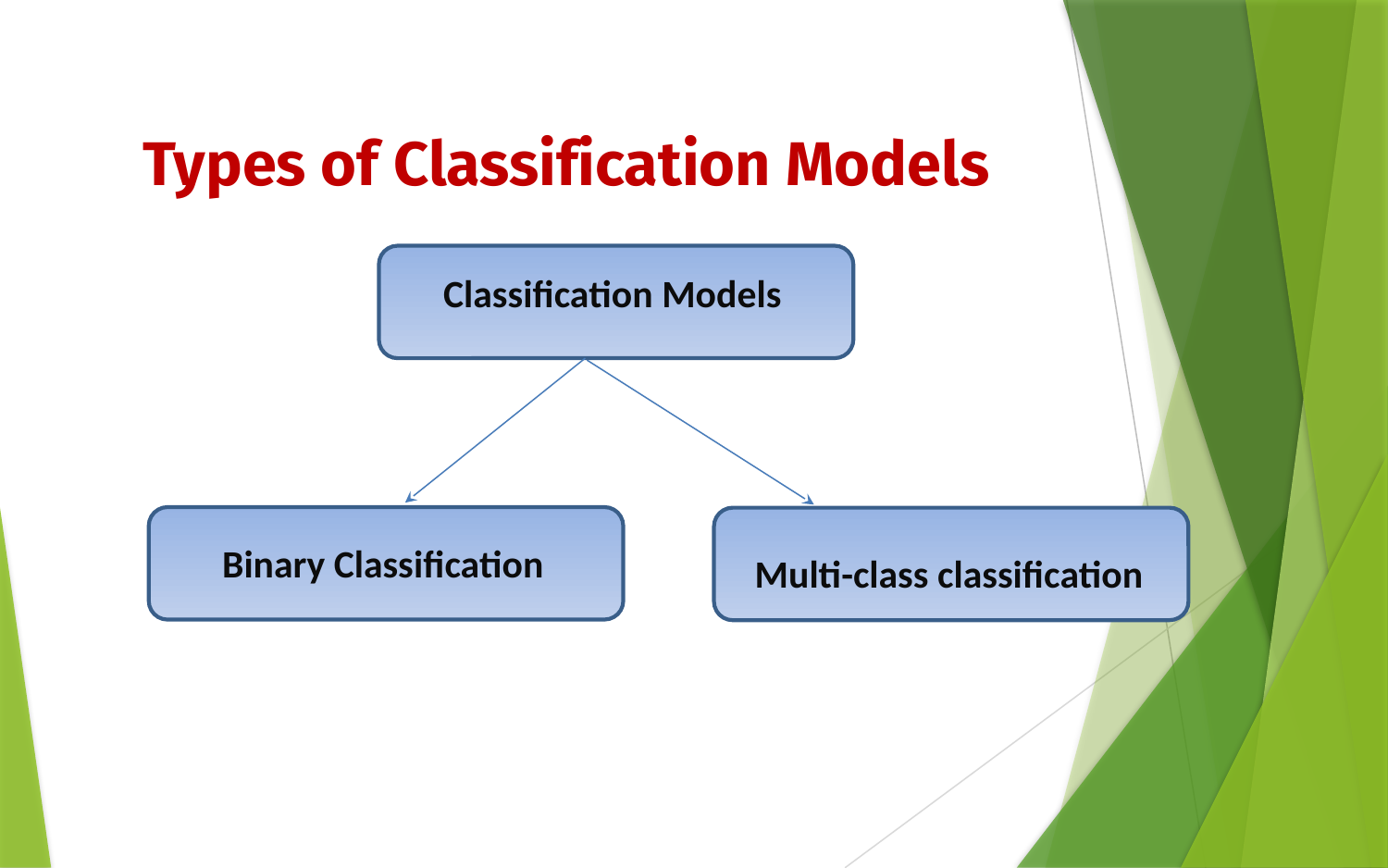

# Types of Classification Models

Classification Models

Binary Classification
Multi-class classification